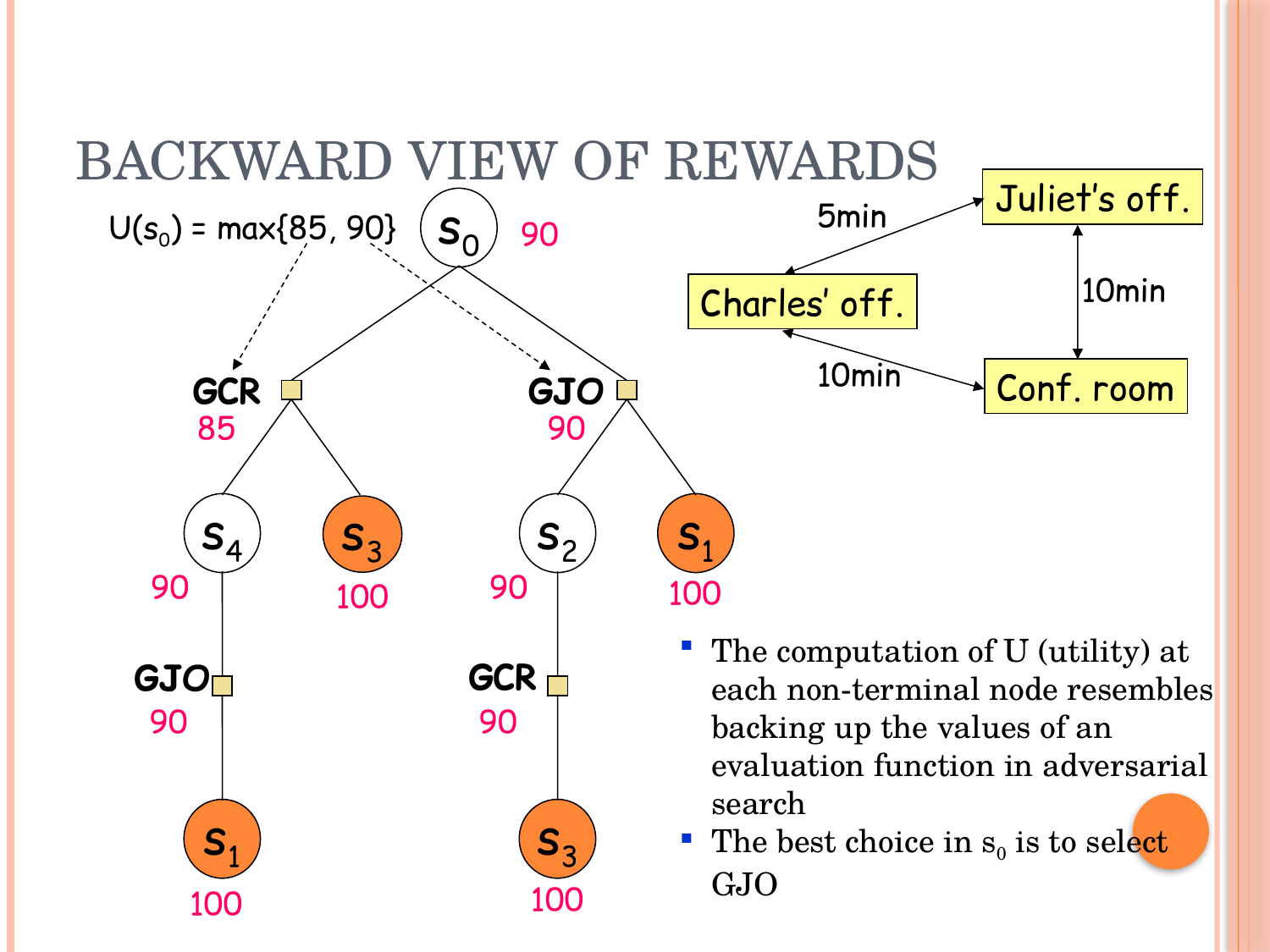

# Backward View of Rewards
Juliet’s off.
5min

10min
Charles’ off.

10min
Conf. room
s0
U(s0) = max{85, 90}

90

GJO
GCR

10
5
10
10
85
90

s4
s2
s1
s3
90
90
100
100

The computation of U (utility) at each non-terminal node resembles backing up the values of an evaluation function in adversarial search
The best choice in s0 is to select GJO
GCR
GJO

90
90

s1
s3
100
100